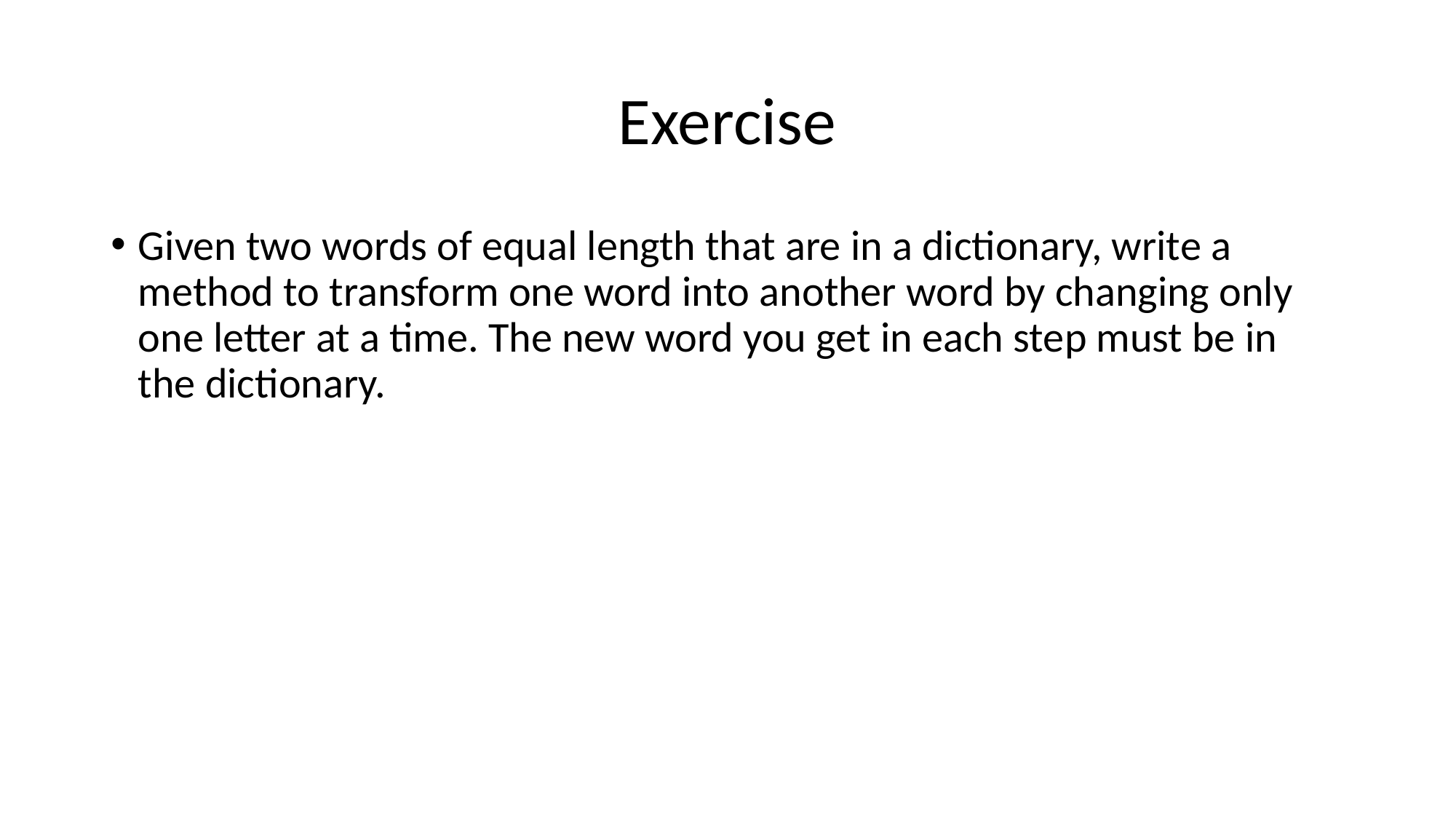

# Exercise
Given two words of equal length that are in a dictionary, write a method to transform one word into another word by changing only one letter at a time. The new word you get in each step must be in the dictionary.